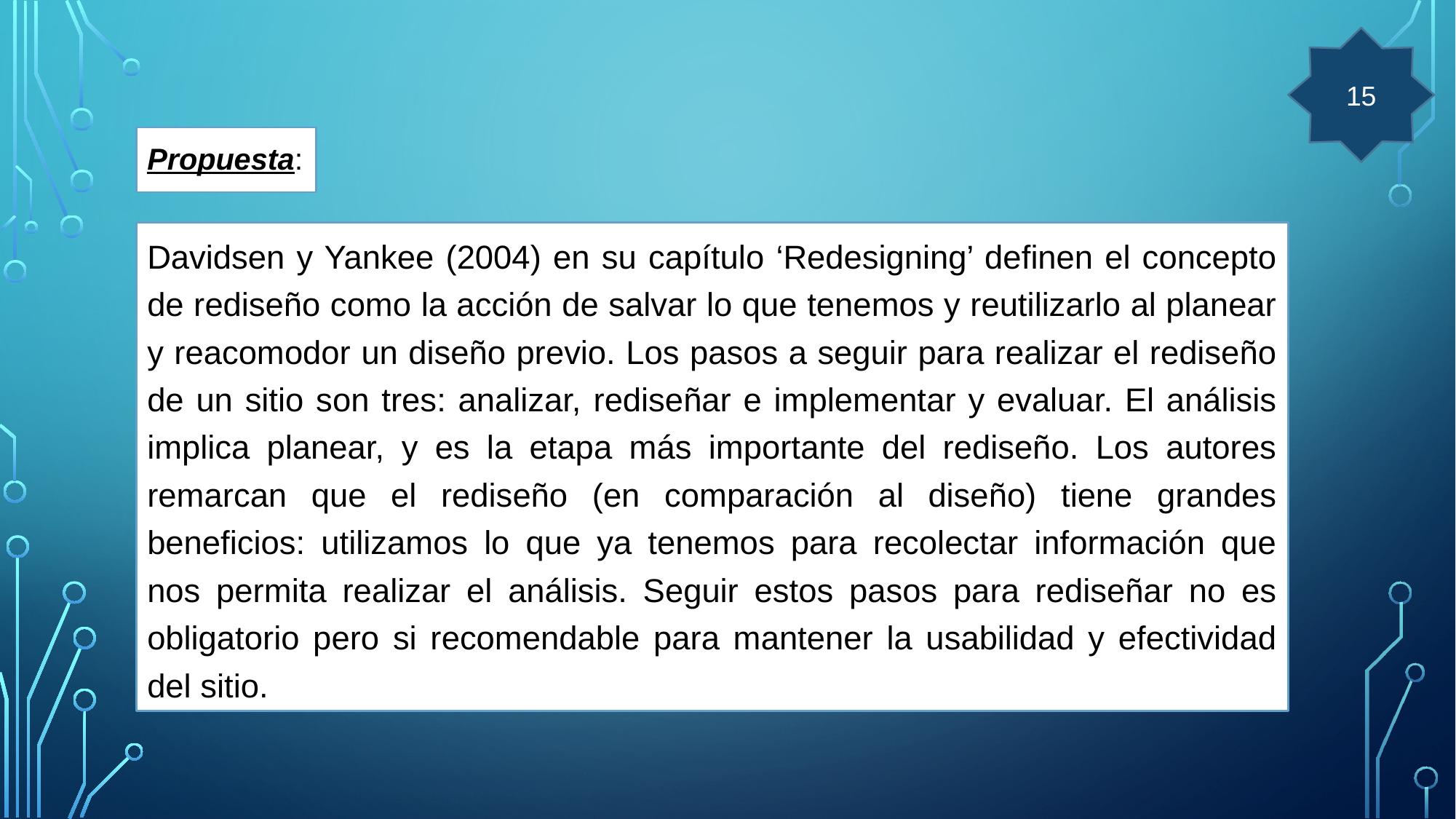

15
Propuesta:

Davidsen y Yankee (2004) en su capítulo ‘Redesigning’ definen el concepto de rediseño como la acción de salvar lo que tenemos y reutilizarlo al planear y reacomodor un diseño previo. Los pasos a seguir para realizar el rediseño de un sitio son tres: analizar, rediseñar e implementar y evaluar. El análisis implica planear, y es la etapa más importante del rediseño. Los autores remarcan que el rediseño (en comparación al diseño) tiene grandes beneficios: utilizamos lo que ya tenemos para recolectar información que nos permita realizar el análisis. Seguir estos pasos para rediseñar no es obligatorio pero si recomendable para mantener la usabilidad y efectividad del sitio.